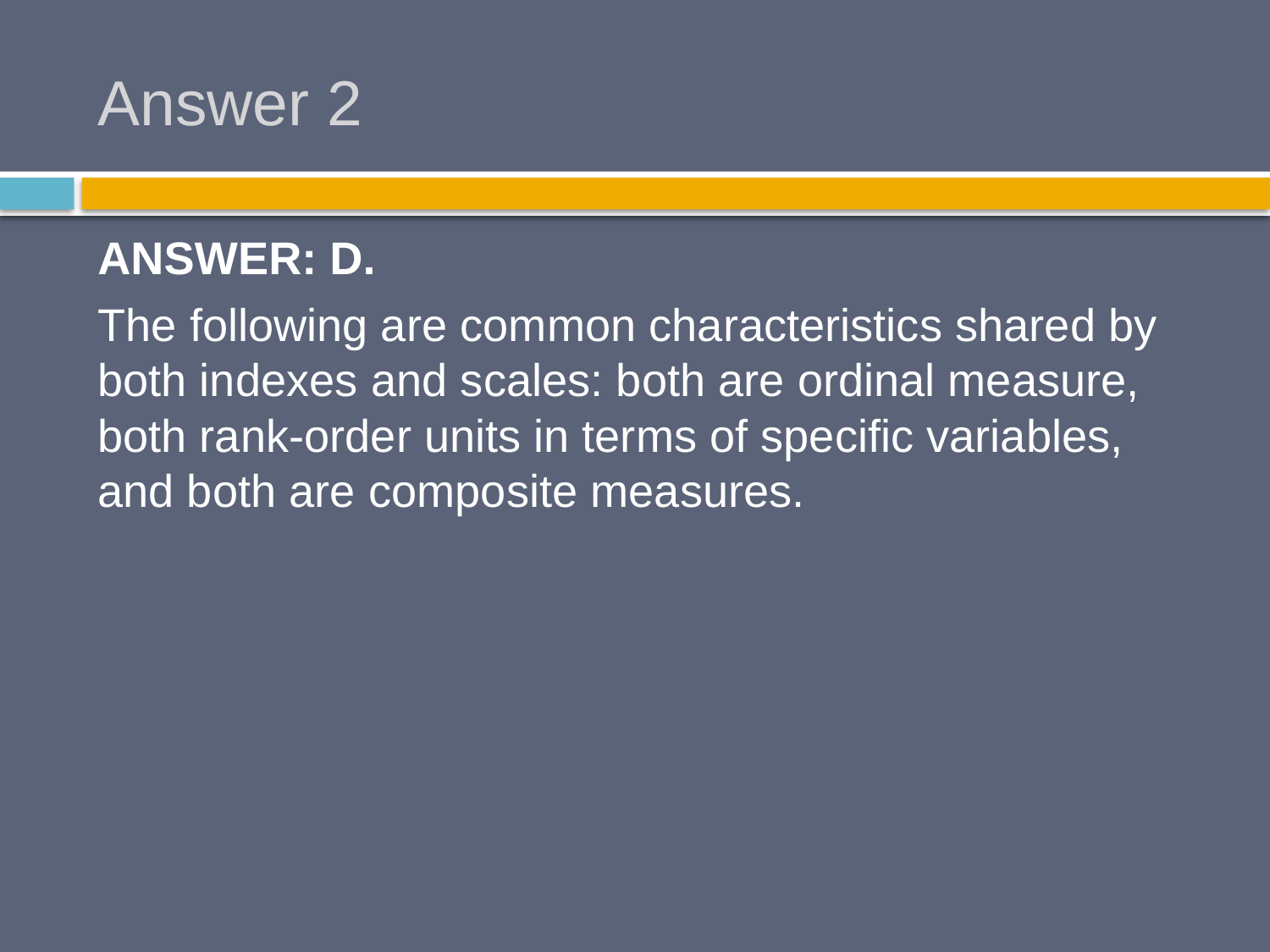

# Answer 2
ANSWER: D.
The following are common characteristics shared by both indexes and scales: both are ordinal measure, both rank-order units in terms of specific variables, and both are composite measures.